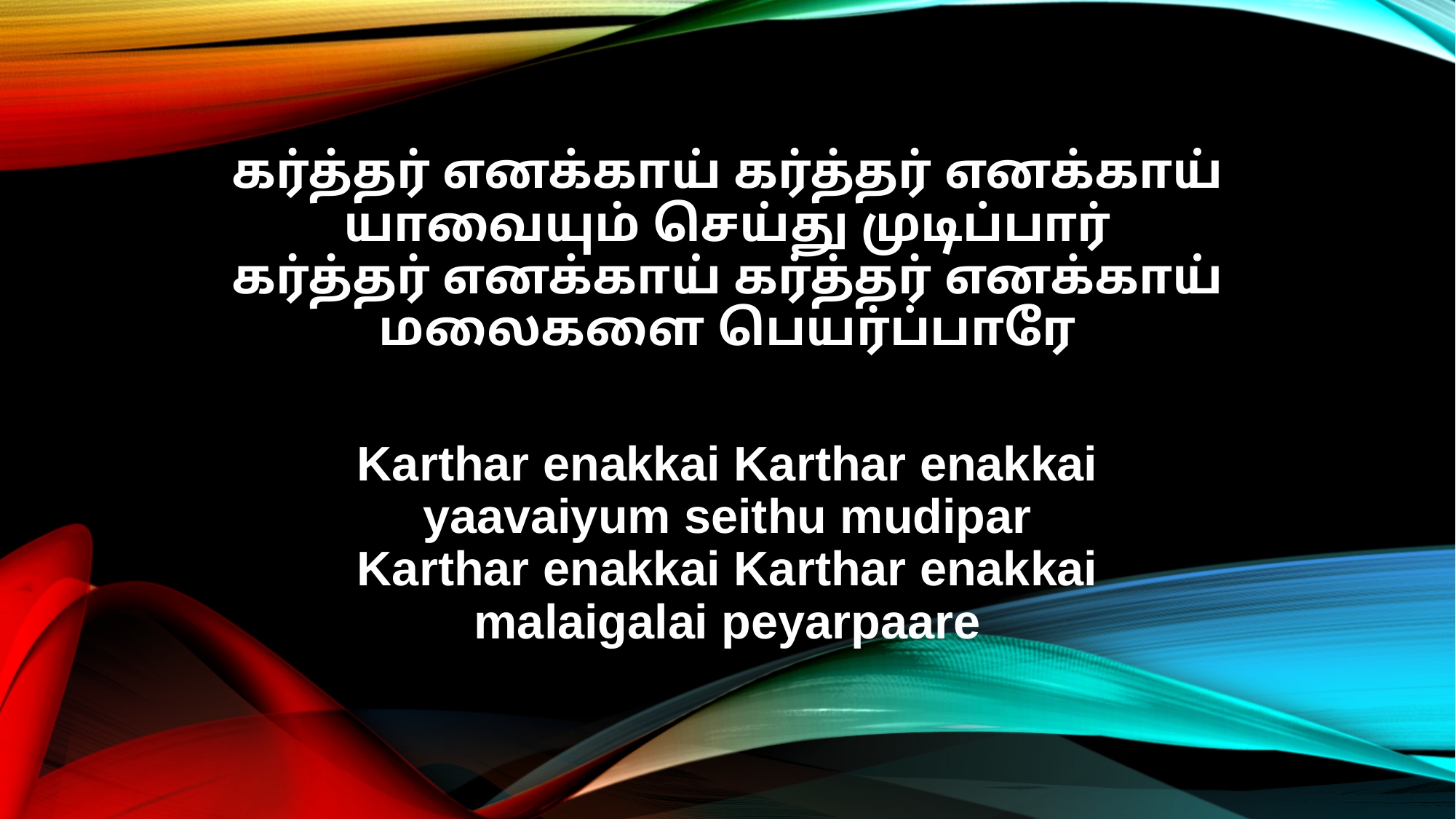

கர்த்தர் எனக்காய் கர்த்தர் எனக்காய்
யாவையும் செய்து முடிப்பார்
கர்த்தர் எனக்காய் கர்த்தர் எனக்காய்
மலைகளை பெயர்ப்பாரே

Karthar enakkai Karthar enakkai
yaavaiyum seithu mudipar
Karthar enakkai Karthar enakkai
malaigalai peyarpaare